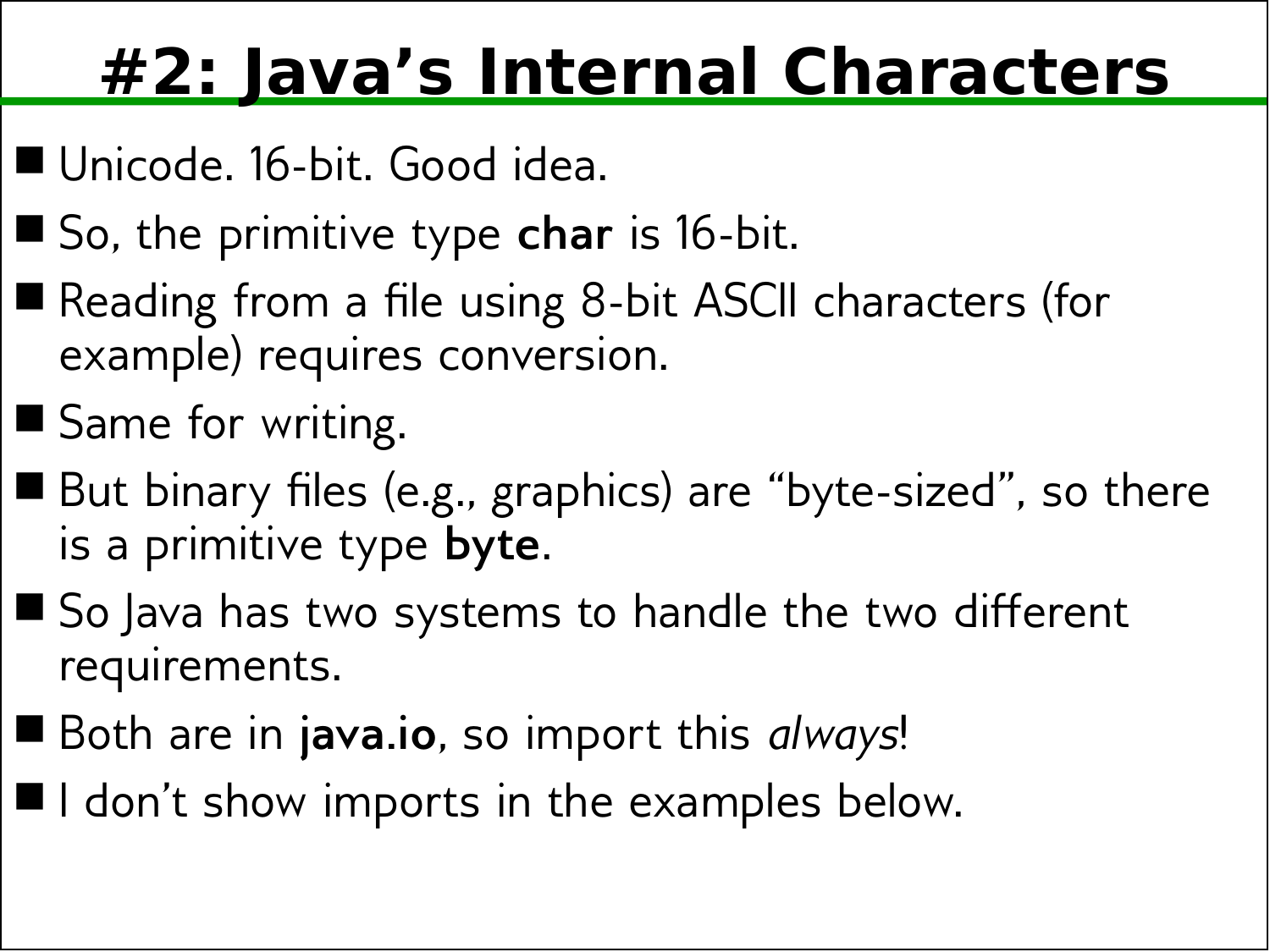

# #2: Java’s Internal Characters
Unicode. 16-bit. Good idea.
So, the primitive type char is 16-bit.
Reading from a file using 8-bit ASCII characters (for example) requires conversion.
Same for writing.
But binary files (e.g., graphics) are “byte-sized”, so there is a primitive type byte.
So Java has two systems to handle the two different requirements.
Both are in java.io, so import this always!
I don’t show imports in the examples below.